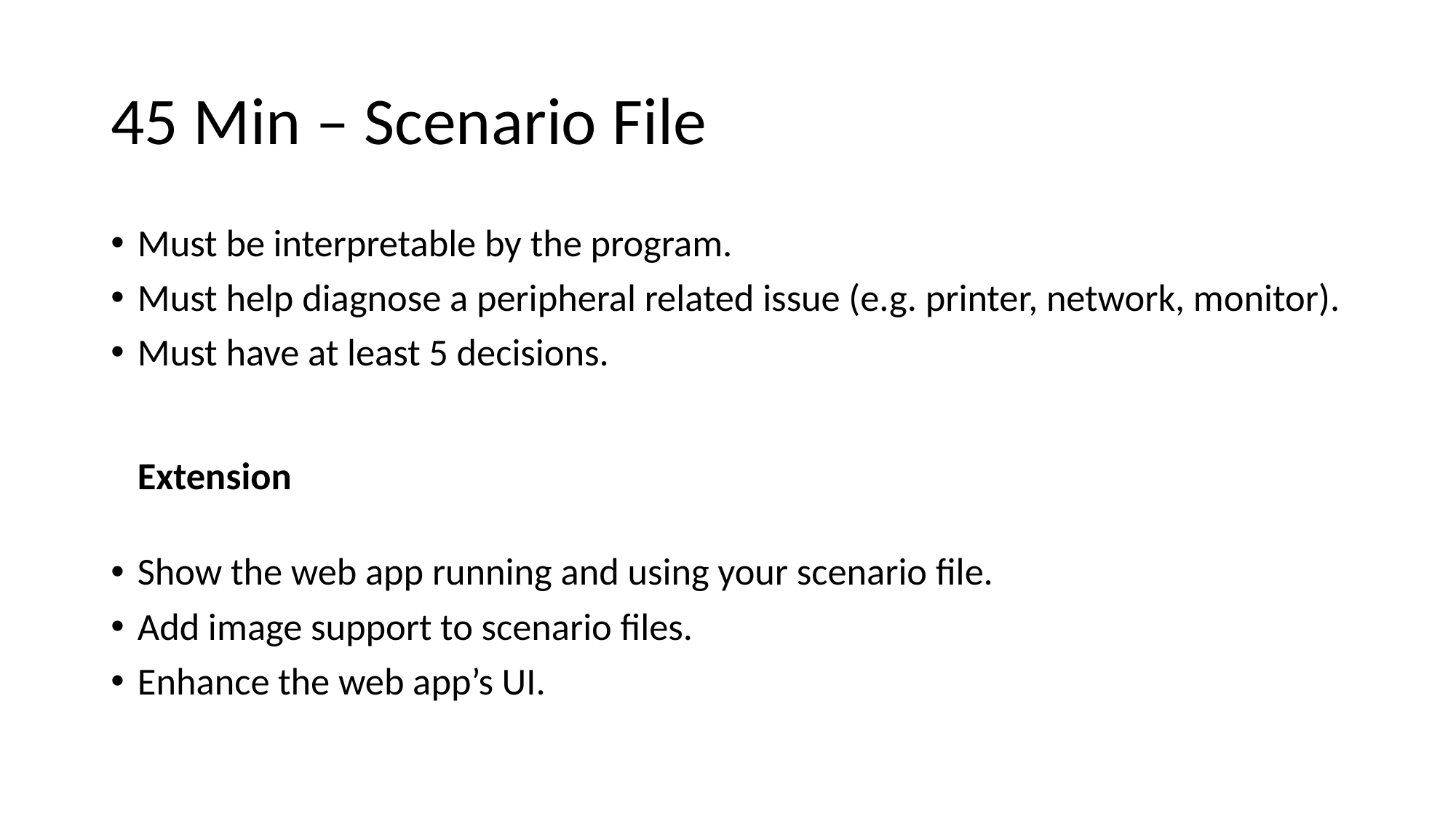

# 45 Min – Scenario File
Must be interpretable by the program.
Must help diagnose a peripheral related issue (e.g. printer, network, monitor).
Must have at least 5 decisions.
Extension
Show the web app running and using your scenario file.
Add image support to scenario files.
Enhance the web app’s UI.